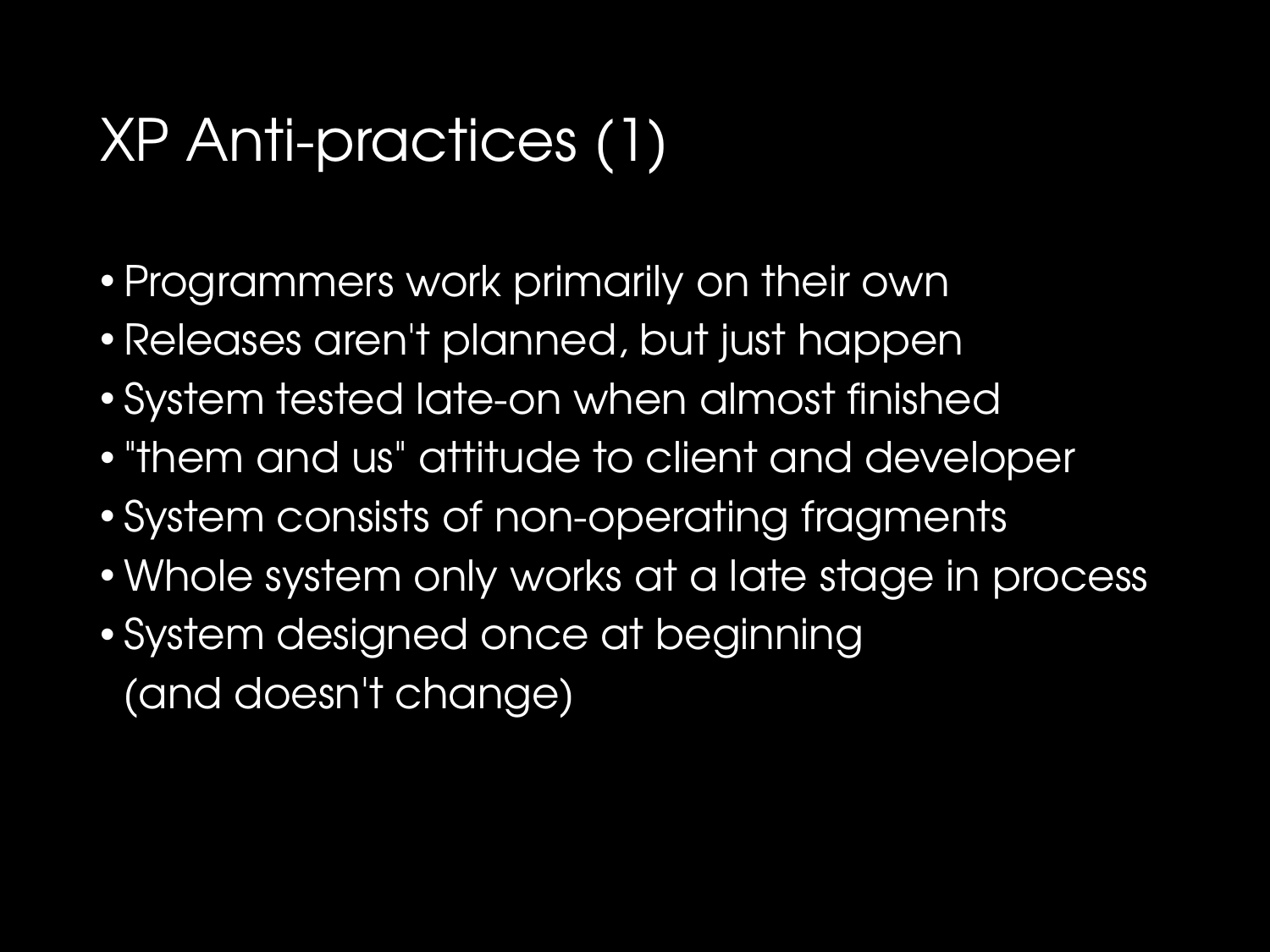

# XP Anti-practices (1)
Programmers work primarily on their own
Releases aren't planned, but just happen
System tested late-on when almost finished
"them and us" attitude to client and developer
System consists of non-operating fragments
Whole system only works at a late stage in process
System designed once at beginning
  (and doesn't change)